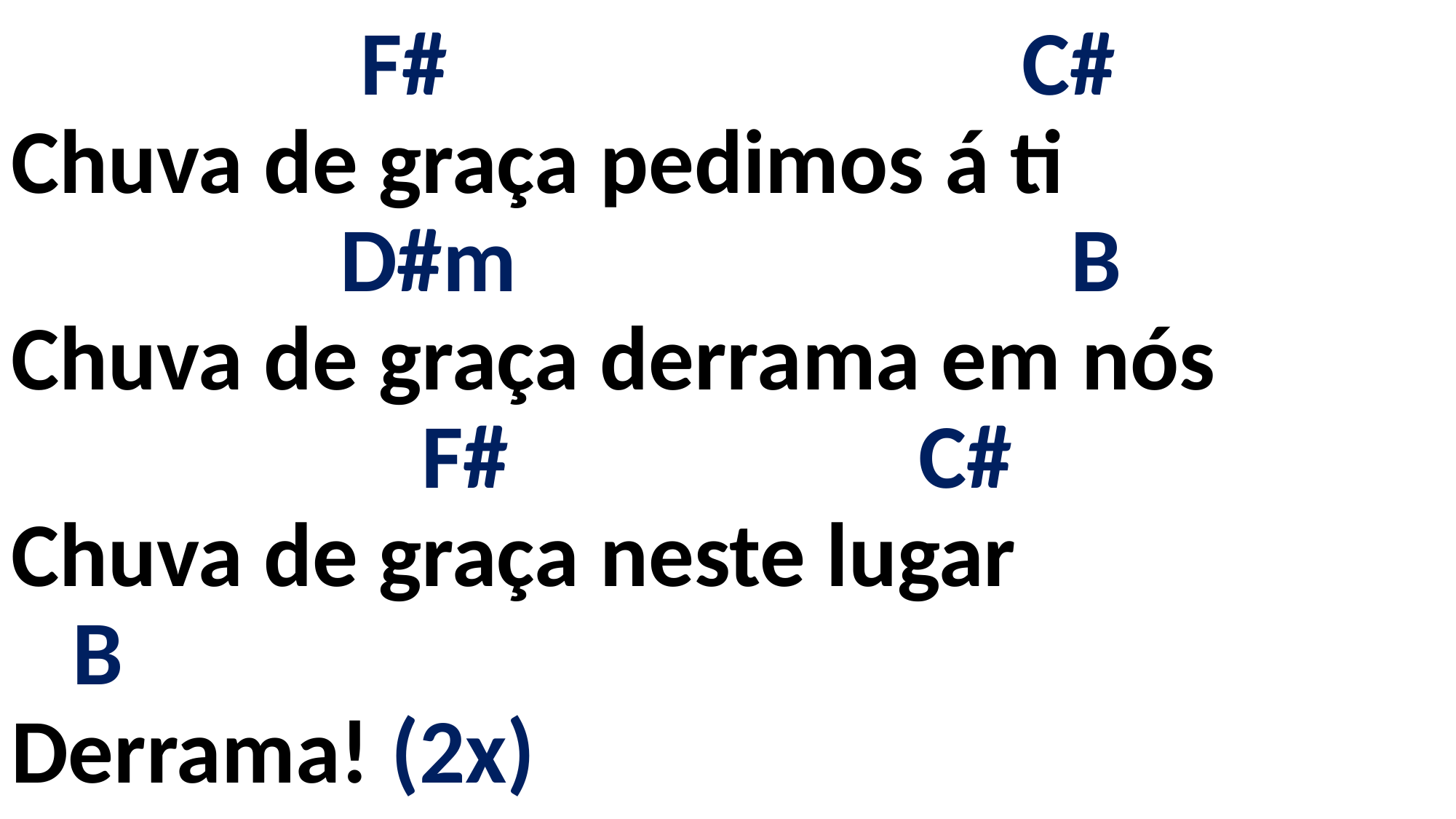

# F#                            C# Chuva de graça pedimos á ti D#m                           B Chuva de graça derrama em nós F#                    C# Chuva de graça neste lugar B Derrama! (2x)